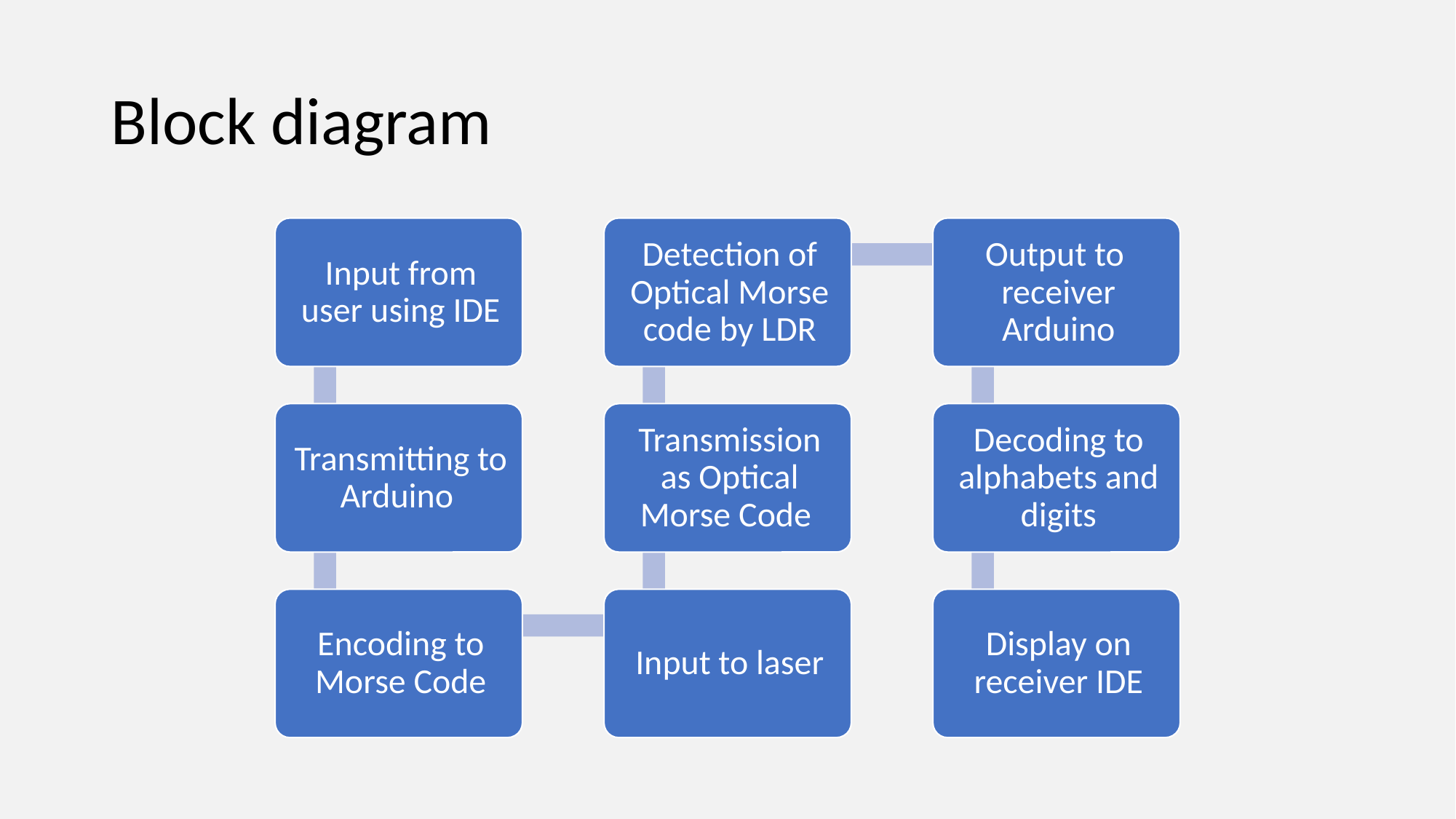

# Block diagram
Input from user using IDE
Transmitting to Arduino
Encoding to Morse Code
Input to laser
Transmission as Optical Morse Code
Detection of Optical Morse code by LDR
Output to  receiver Arduino
Decoding to alphabets and digits
Display on receiver IDE